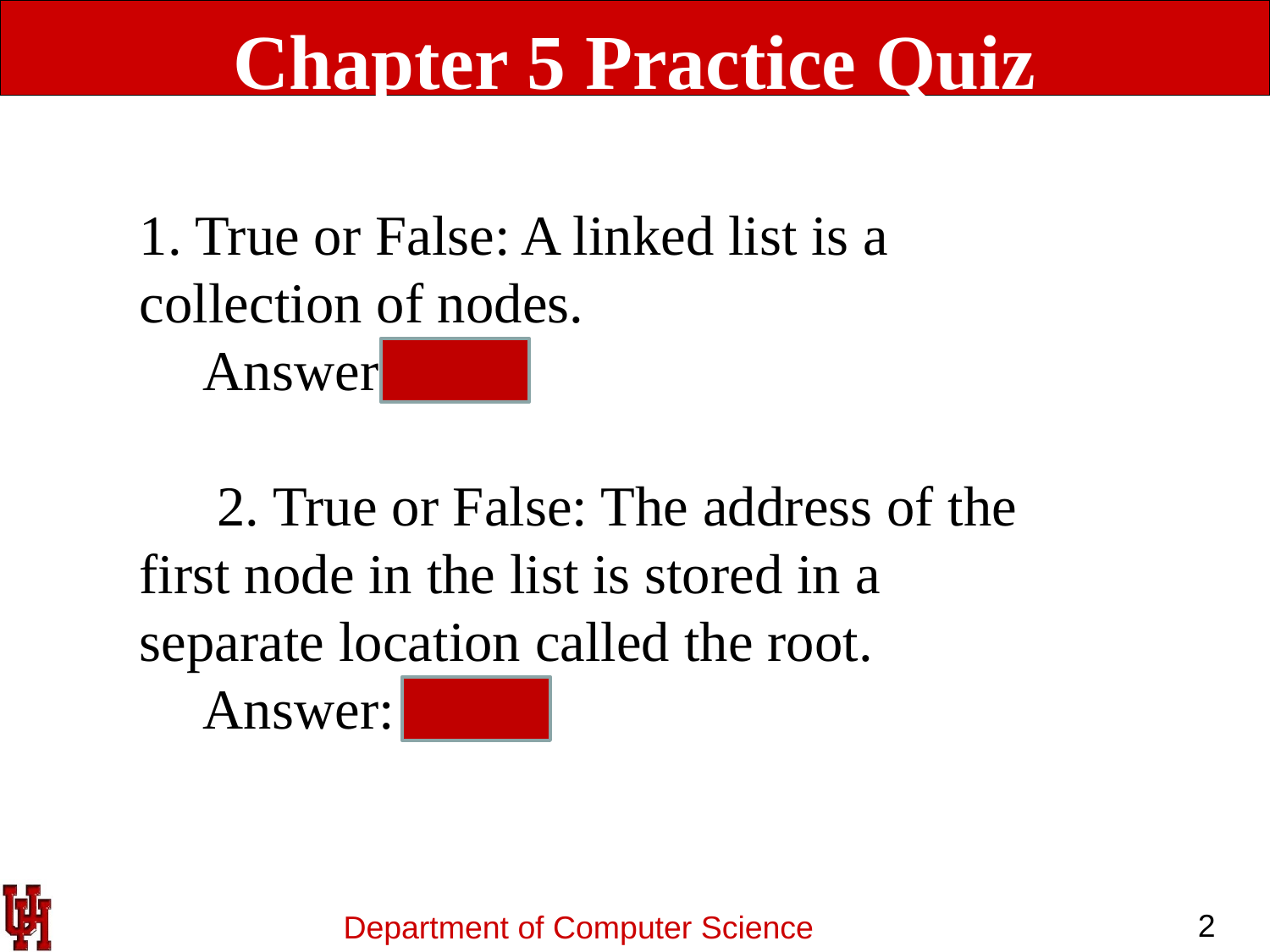

Chapter 5 Practice Quiz

1. True or False: A linked list is a collection of nodes.
Answer: True

 2. True or False: The address of the first node in the list is stored in a separate location called the root.
Answer: False